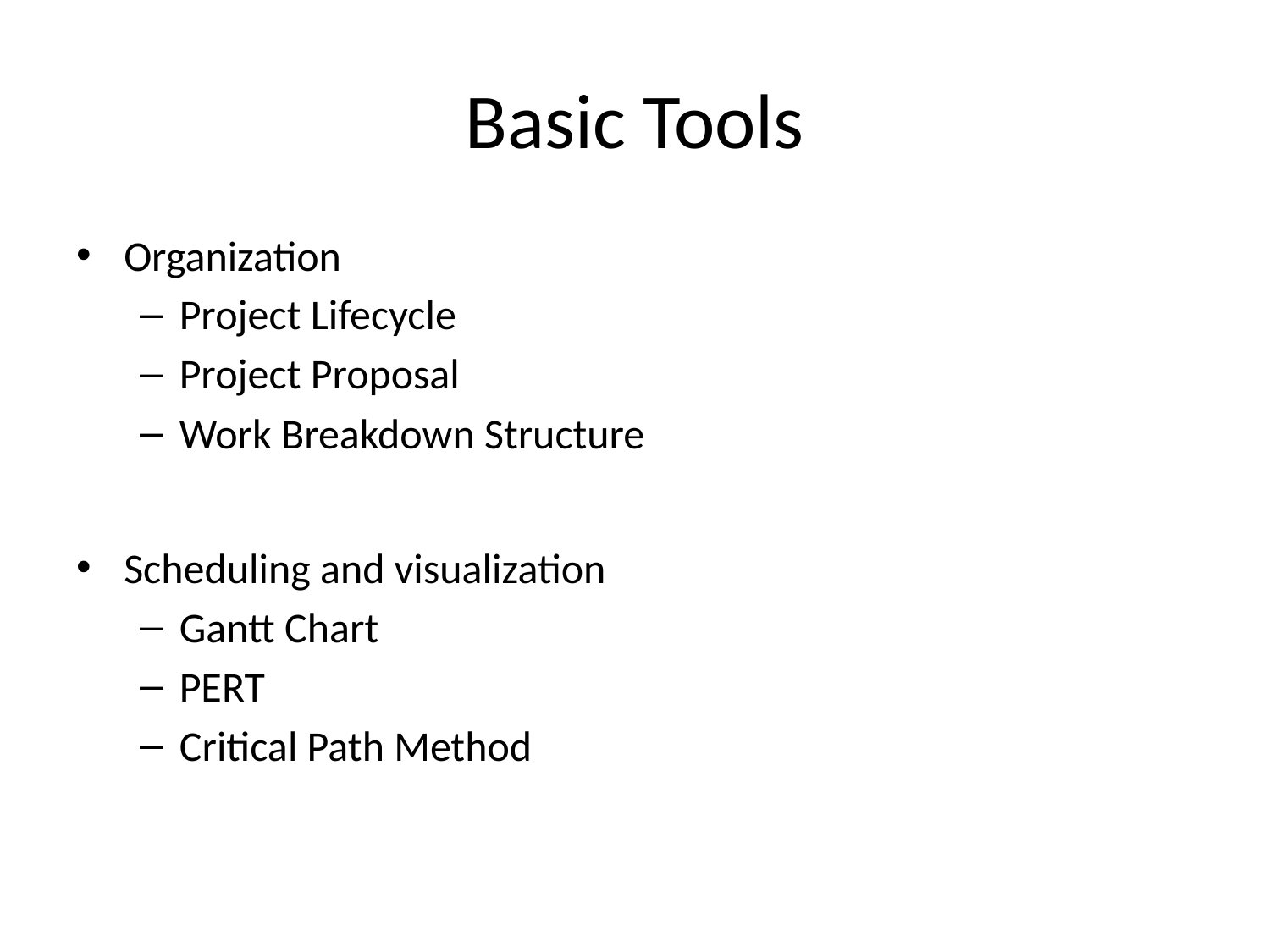

# Basic Tools
Organization
Project Lifecycle
Project Proposal
Work Breakdown Structure

Scheduling and visualization
Gantt Chart
PERT
Critical Path Method